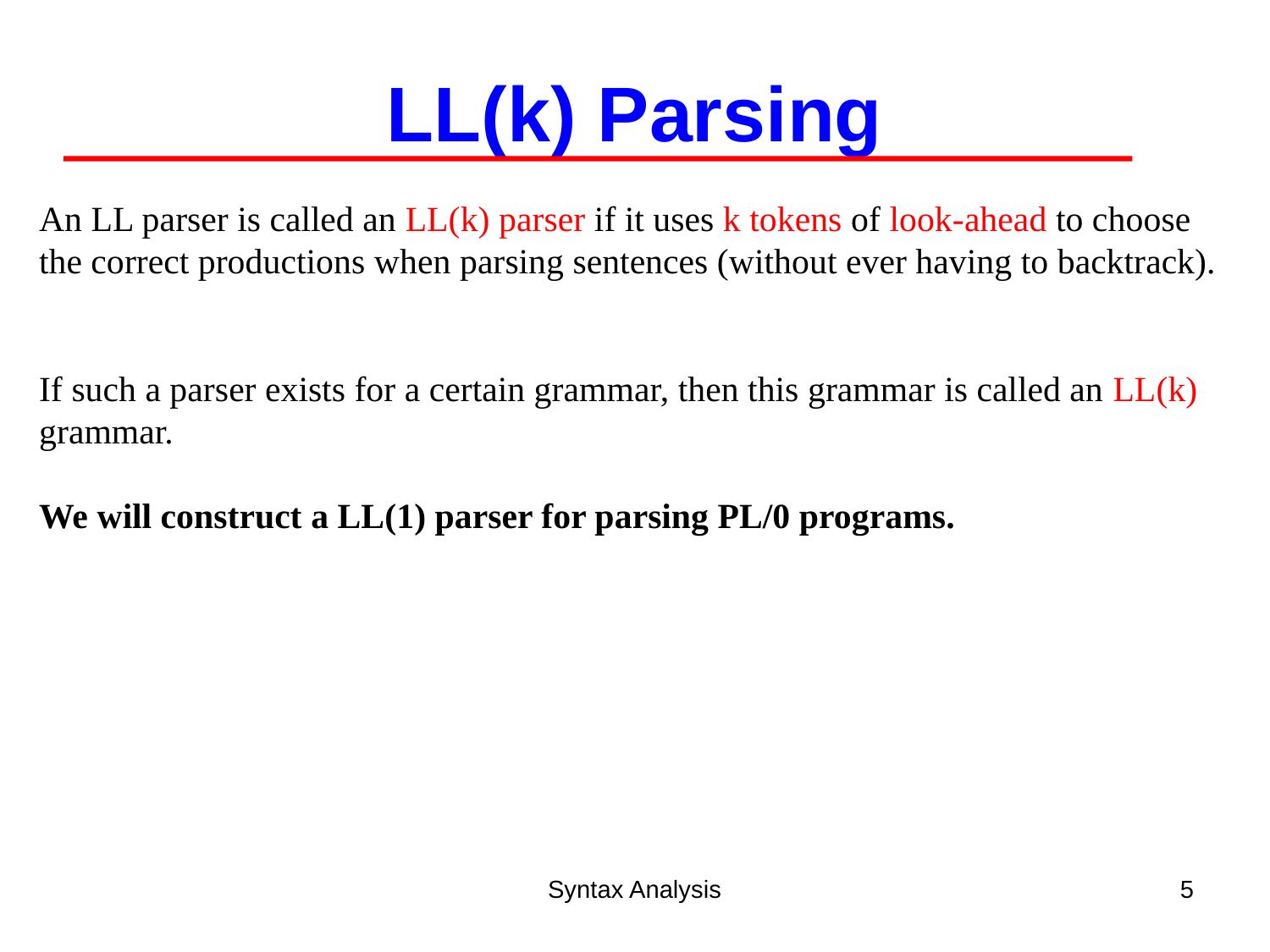

LL(k) Parsing

An LL parser is called an LL(k) parser if it uses k tokens of look-ahead to choose the correct productions when parsing sentences (without ever having to backtrack).

If such a parser exists for a certain grammar, then this grammar is called an LL(k) grammar.

We will construct a LL(1) parser for parsing PL/0 programs.
Syntax Analysis
5